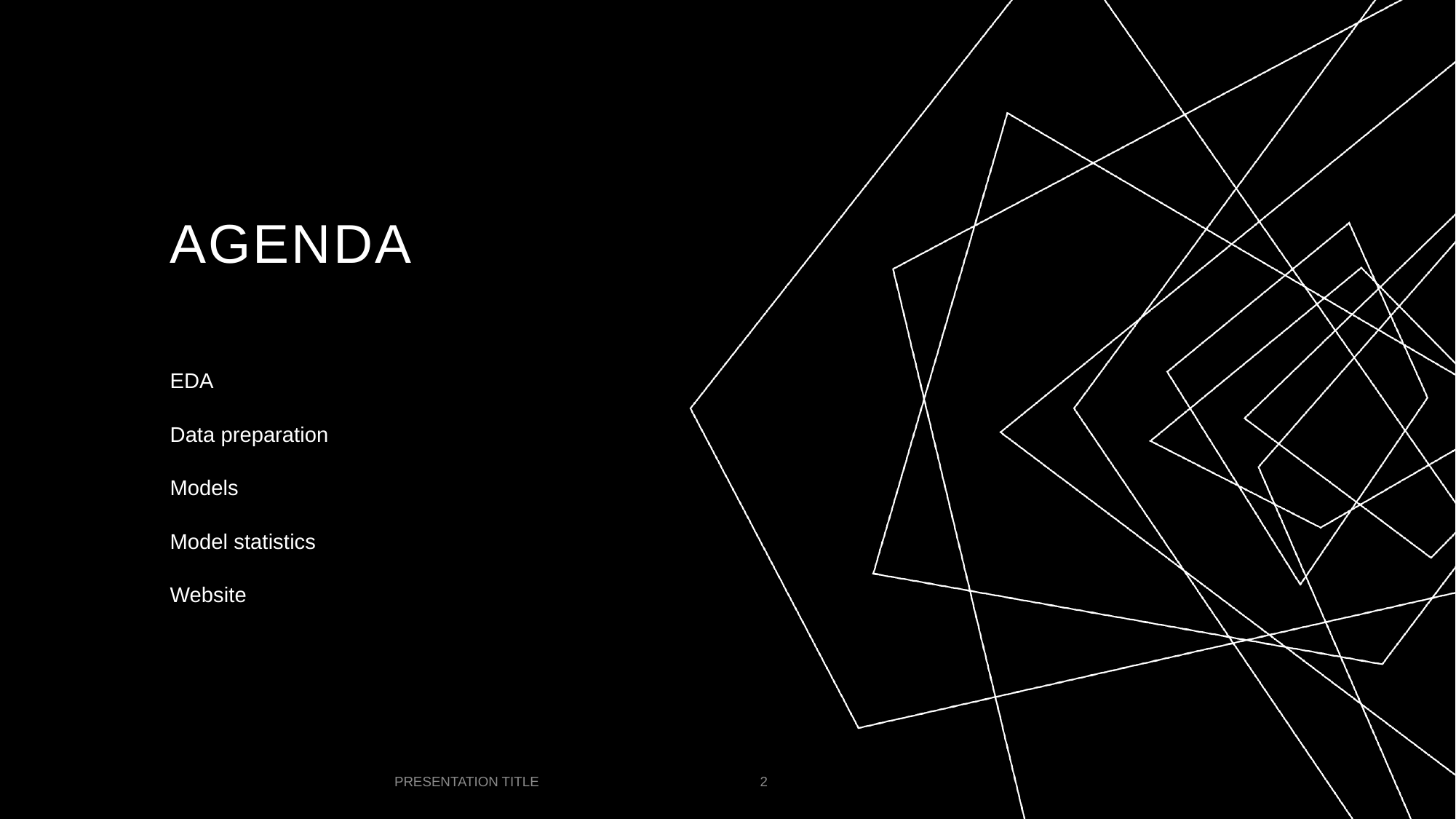

# AGENDA
EDA
Data preparation
Models
Model statistics
Website
PRESENTATION TITLE
2